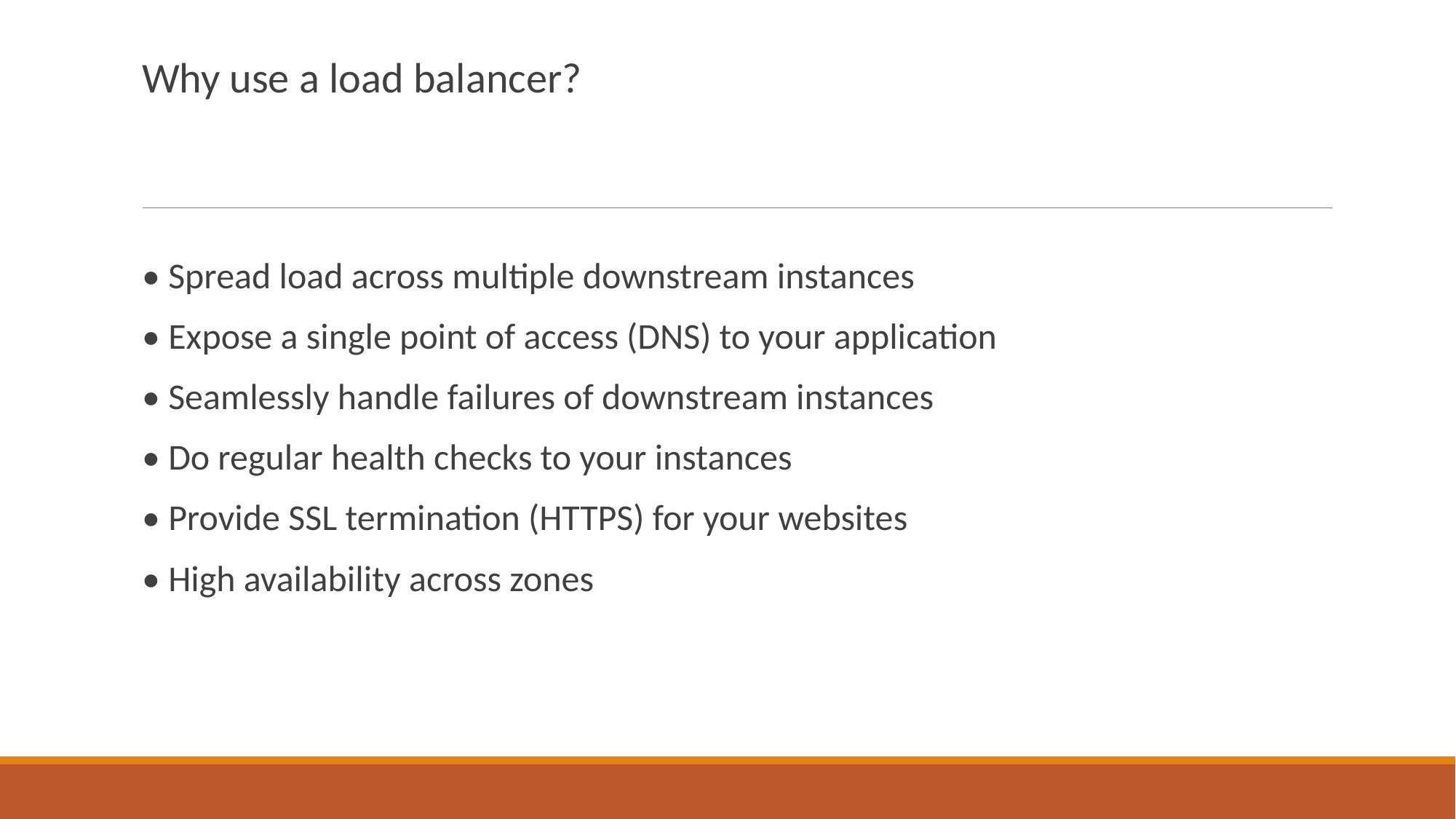

Why use a load balancer?

• Spread load across multiple downstream instances
• Expose a single point of access (DNS) to your application
• Seamlessly handle failures of downstream instances
• Do regular health checks to your instances
• Provide SSL termination (HTTPS) for your websites
• High availability across zones